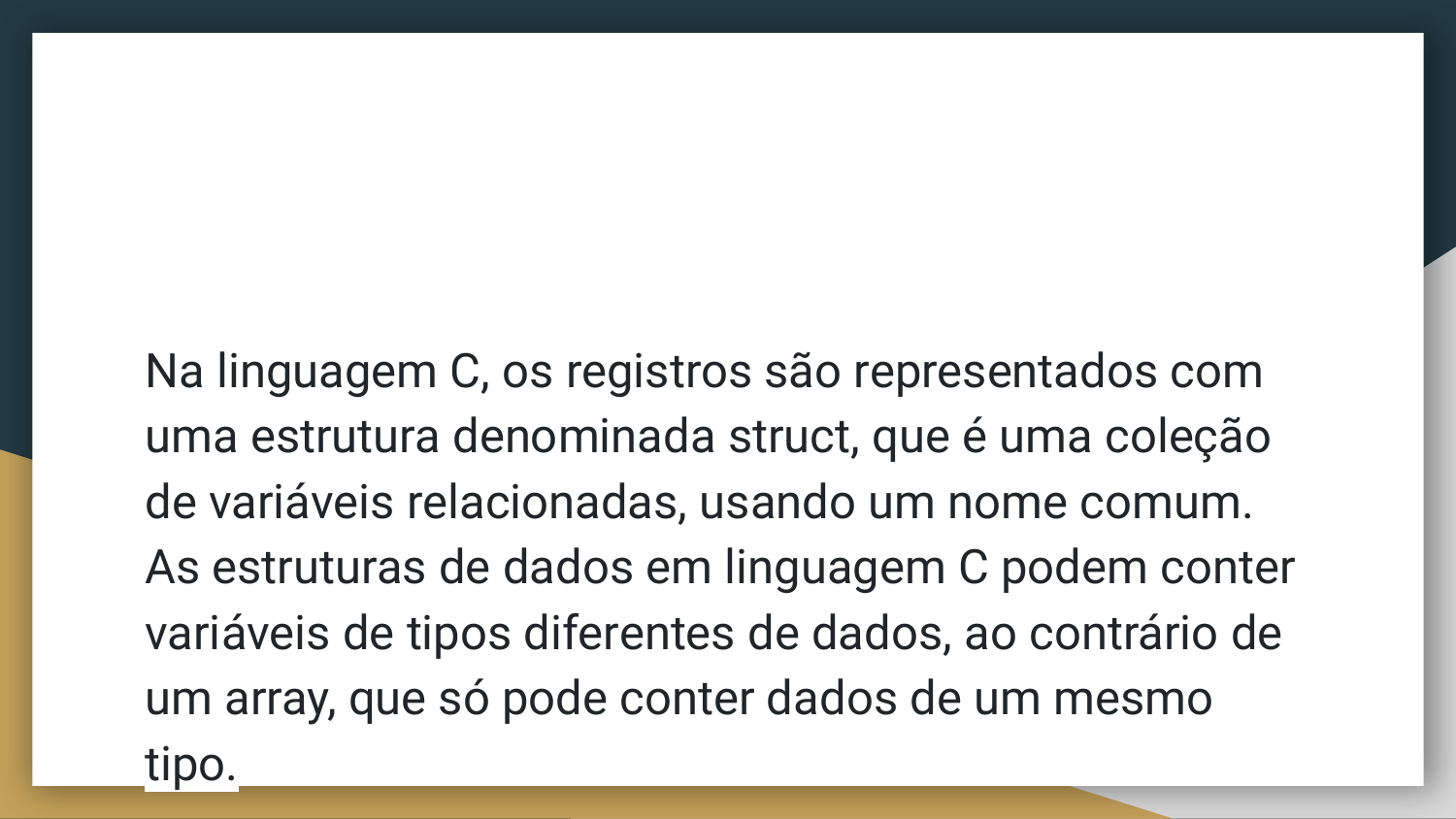

#
Na linguagem C, os registros são representados com uma estrutura denominada struct, que é uma coleção de variáveis relacionadas, usando um nome comum. As estruturas de dados em linguagem C podem conter variáveis de tipos diferentes de dados, ao contrário de um array, que só pode conter dados de um mesmo tipo.